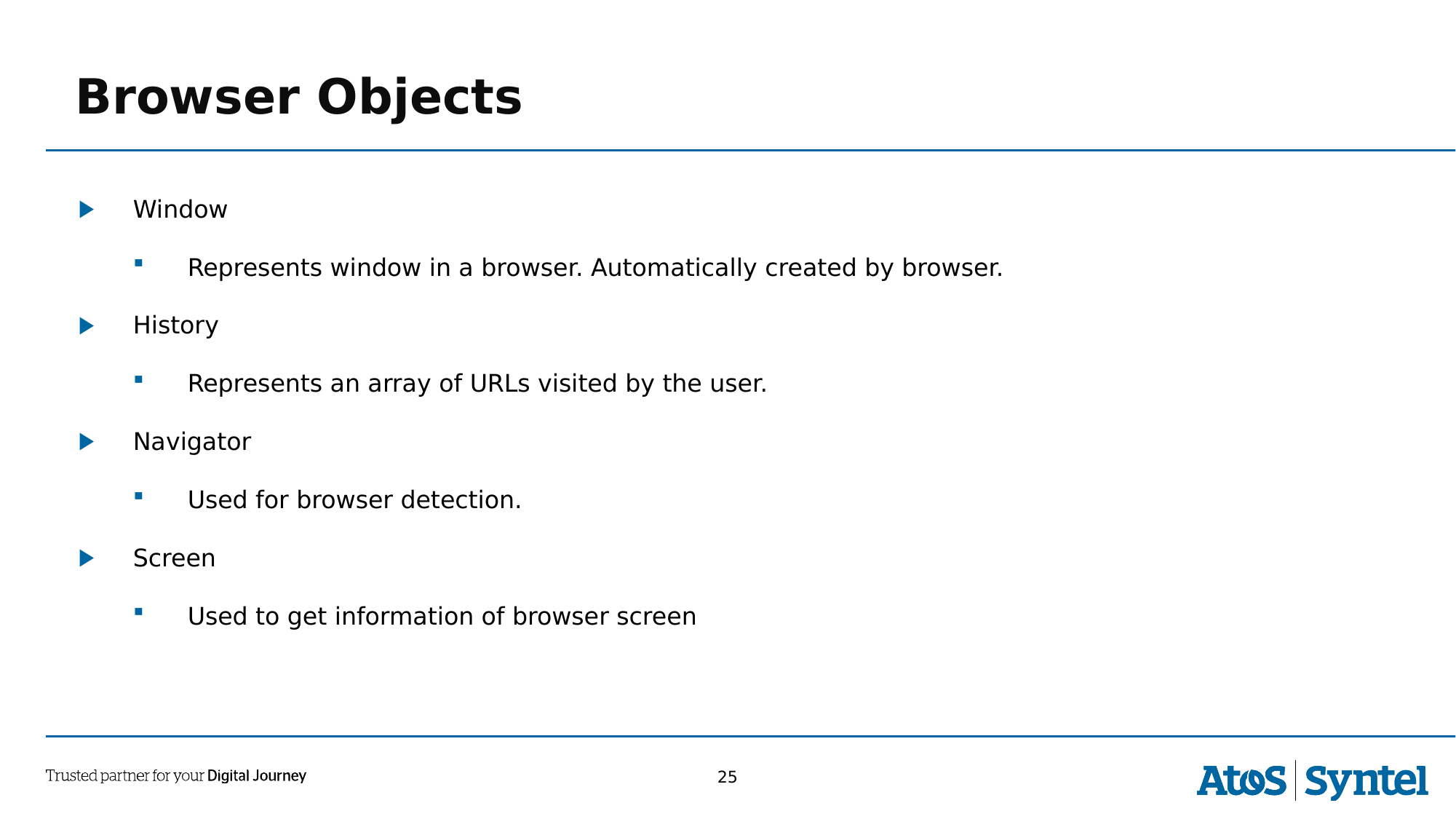

Browser Objects
Window
Represents window in a browser. Automatically created by browser.
History
Represents an array of URLs visited by the user.
Navigator
Used for browser detection.
Screen
Used to get information of browser screen